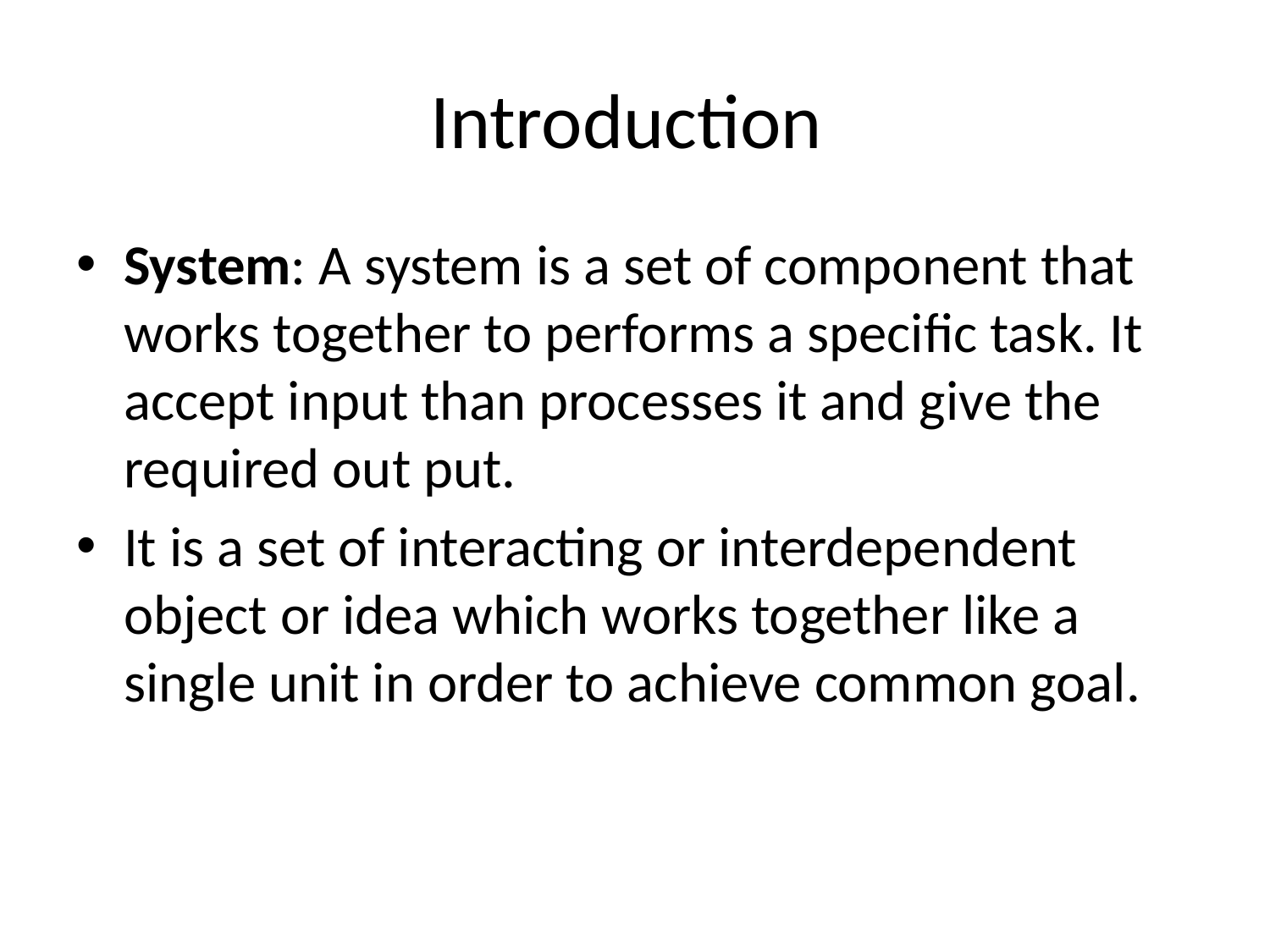

# Introduction
System: A system is a set of component that works together to performs a specific task. It accept input than processes it and give the required out put.
It is a set of interacting or interdependent object or idea which works together like a single unit in order to achieve common goal.